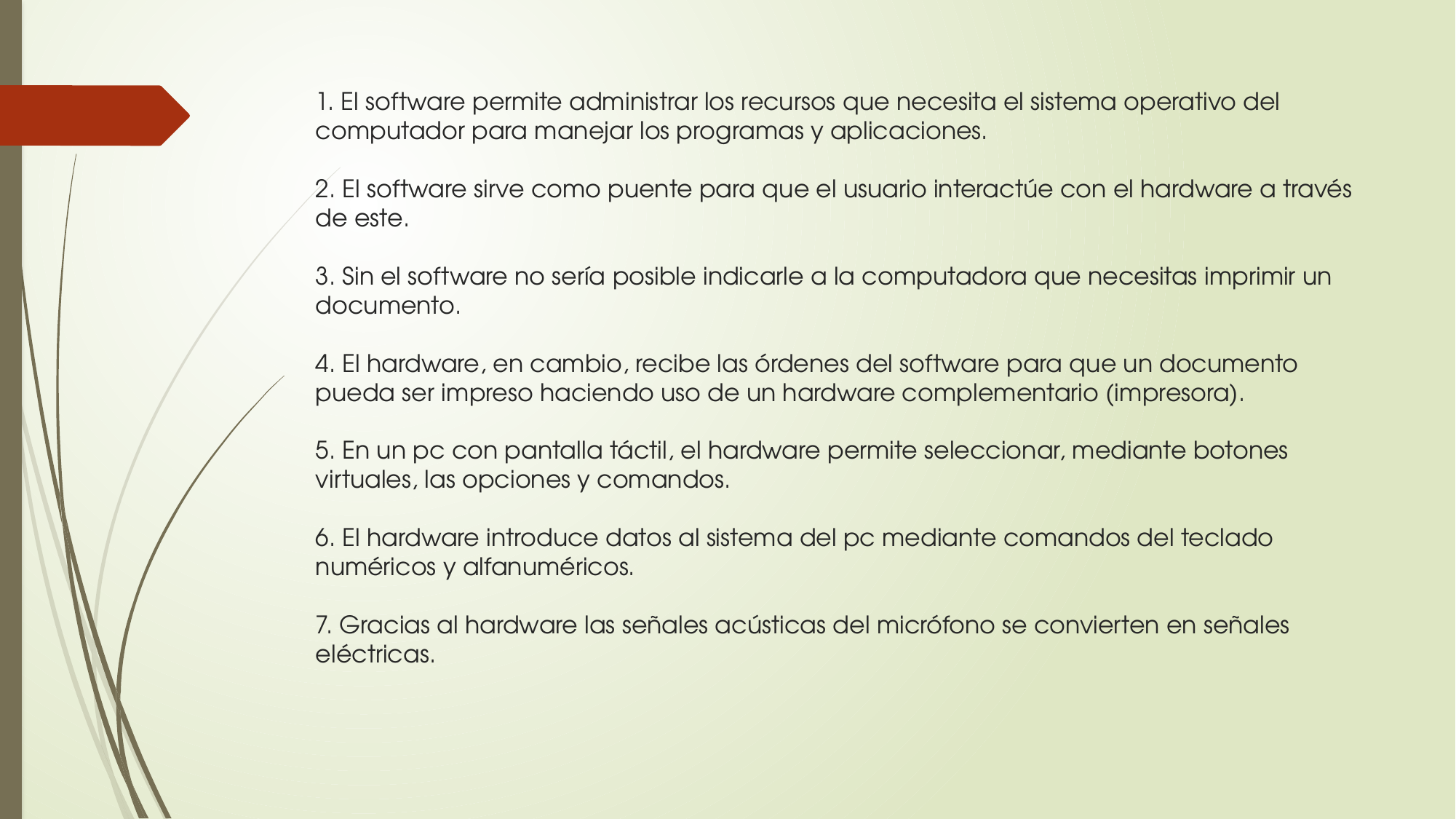

# 1. El software permite administrar los recursos que necesita el sistema operativo del computador para manejar los programas y aplicaciones.   2. El software sirve como puente para que el usuario interactúe con el hardware a través de este.   3. Sin el software no sería posible indicarle a la computadora que necesitas imprimir un documento.   4. El hardware, en cambio, recibe las órdenes del software para que un documento pueda ser impreso haciendo uso de un hardware complementario (impresora).   5. En un pc con pantalla táctil, el hardware permite seleccionar, mediante botones virtuales, las opciones y comandos.   6. El hardware introduce datos al sistema del pc mediante comandos del teclado numéricos y alfanuméricos.   7. Gracias al hardware las señales acústicas del micrófono se convierten en señales eléctricas.